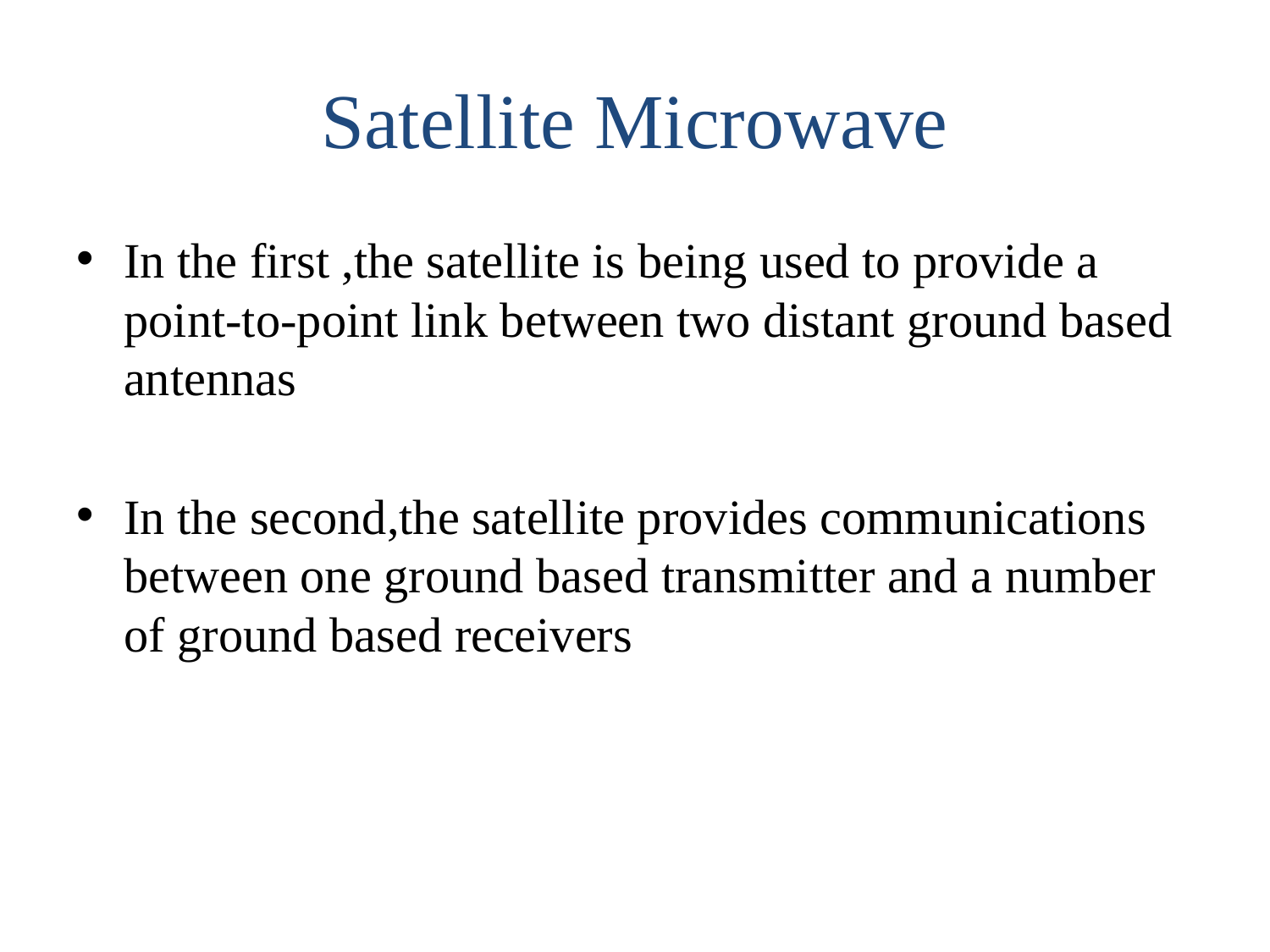

# Satellite Microwave
In the first ,the satellite is being used to provide a point-to-point link between two distant ground based antennas

In the second,the satellite provides communications between one ground based transmitter and a number of ground based receivers